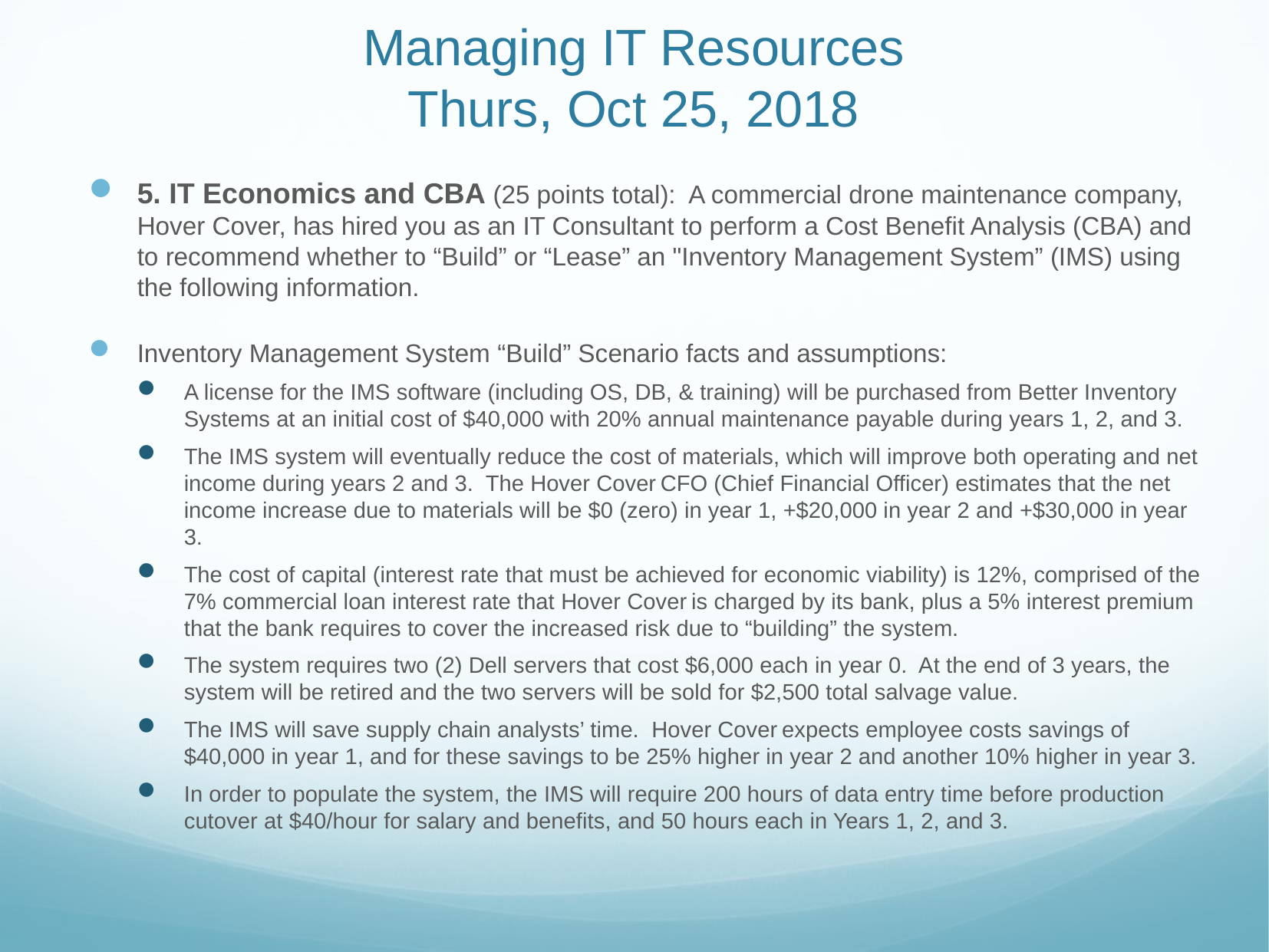

# Managing IT Resources Thurs, Oct 25, 2018
5. IT Economics and CBA (25 points total):  A commercial drone maintenance company, Hover Cover, has hired you as an IT Consultant to perform a Cost Benefit Analysis (CBA) and to recommend whether to “Build” or “Lease” an "Inventory Management System” (IMS) using the following information.
Inventory Management System “Build” Scenario facts and assumptions:
A license for the IMS software (including OS, DB, & training) will be purchased from Better Inventory Systems at an initial cost of $40,000 with 20% annual maintenance payable during years 1, 2, and 3.
The IMS system will eventually reduce the cost of materials, which will improve both operating and net income during years 2 and 3.  The Hover Cover CFO (Chief Financial Officer) estimates that the net income increase due to materials will be $0 (zero) in year 1, +$20,000 in year 2 and +$30,000 in year 3.
The cost of capital (interest rate that must be achieved for economic viability) is 12%, comprised of the 7% commercial loan interest rate that Hover Cover is charged by its bank, plus a 5% interest premium that the bank requires to cover the increased risk due to “building” the system.
The system requires two (2) Dell servers that cost $6,000 each in year 0.  At the end of 3 years, the system will be retired and the two servers will be sold for $2,500 total salvage value.
The IMS will save supply chain analysts’ time.  Hover Cover expects employee costs savings of $40,000 in year 1, and for these savings to be 25% higher in year 2 and another 10% higher in year 3.
In order to populate the system, the IMS will require 200 hours of data entry time before production cutover at $40/hour for salary and benefits, and 50 hours each in Years 1, 2, and 3.